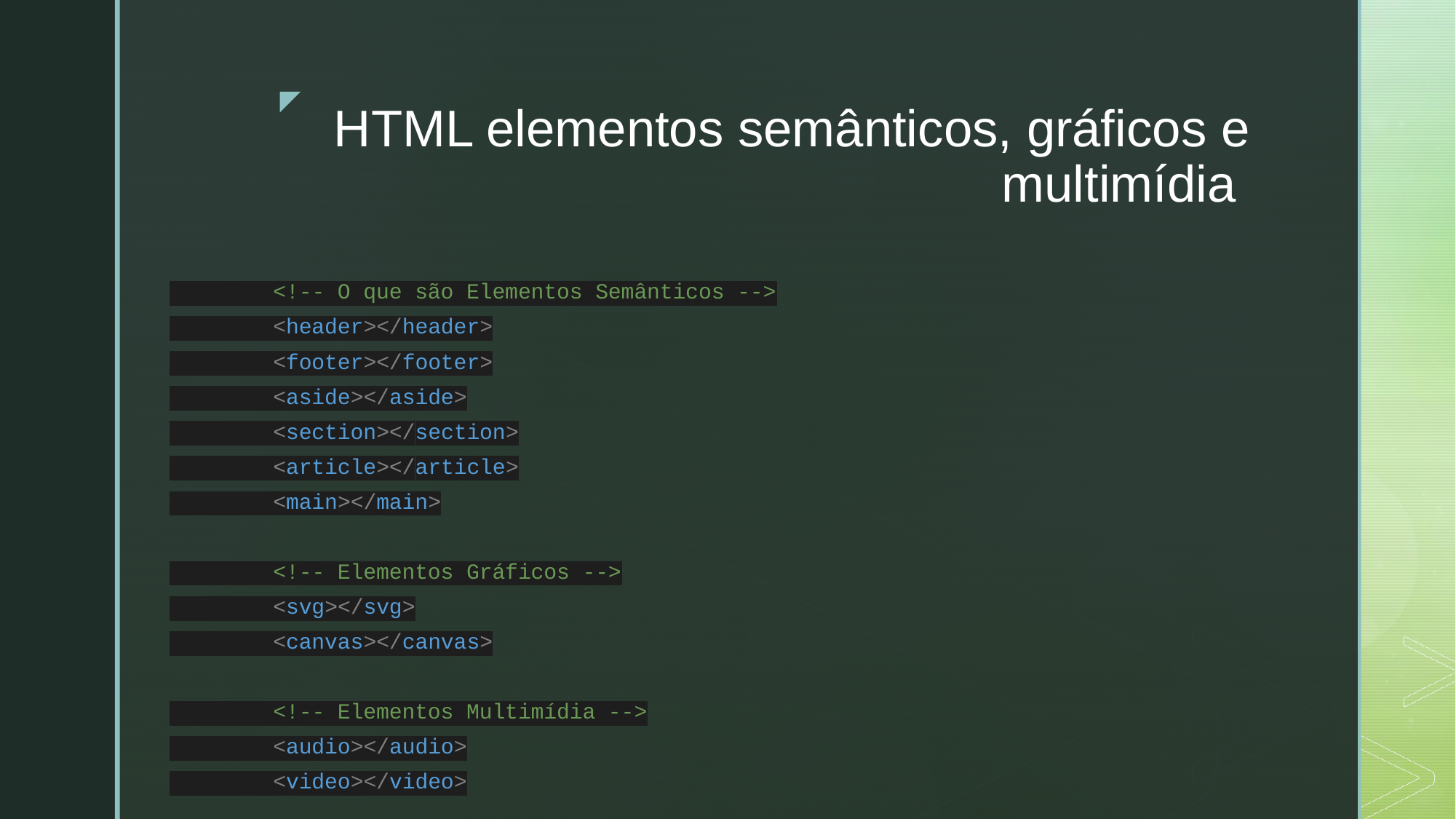

# HTML elementos semânticos, gráficos e multimídia
        <!-- O que são Elementos Semânticos -->
        <header></header>
        <footer></footer>
        <aside></aside>
        <section></section>
        <article></article>
        <main></main>

        <!-- Elementos Gráficos -->
        <svg></svg>
        <canvas></canvas>

        <!-- Elementos Multimídia -->
        <audio></audio>
        <video></video>